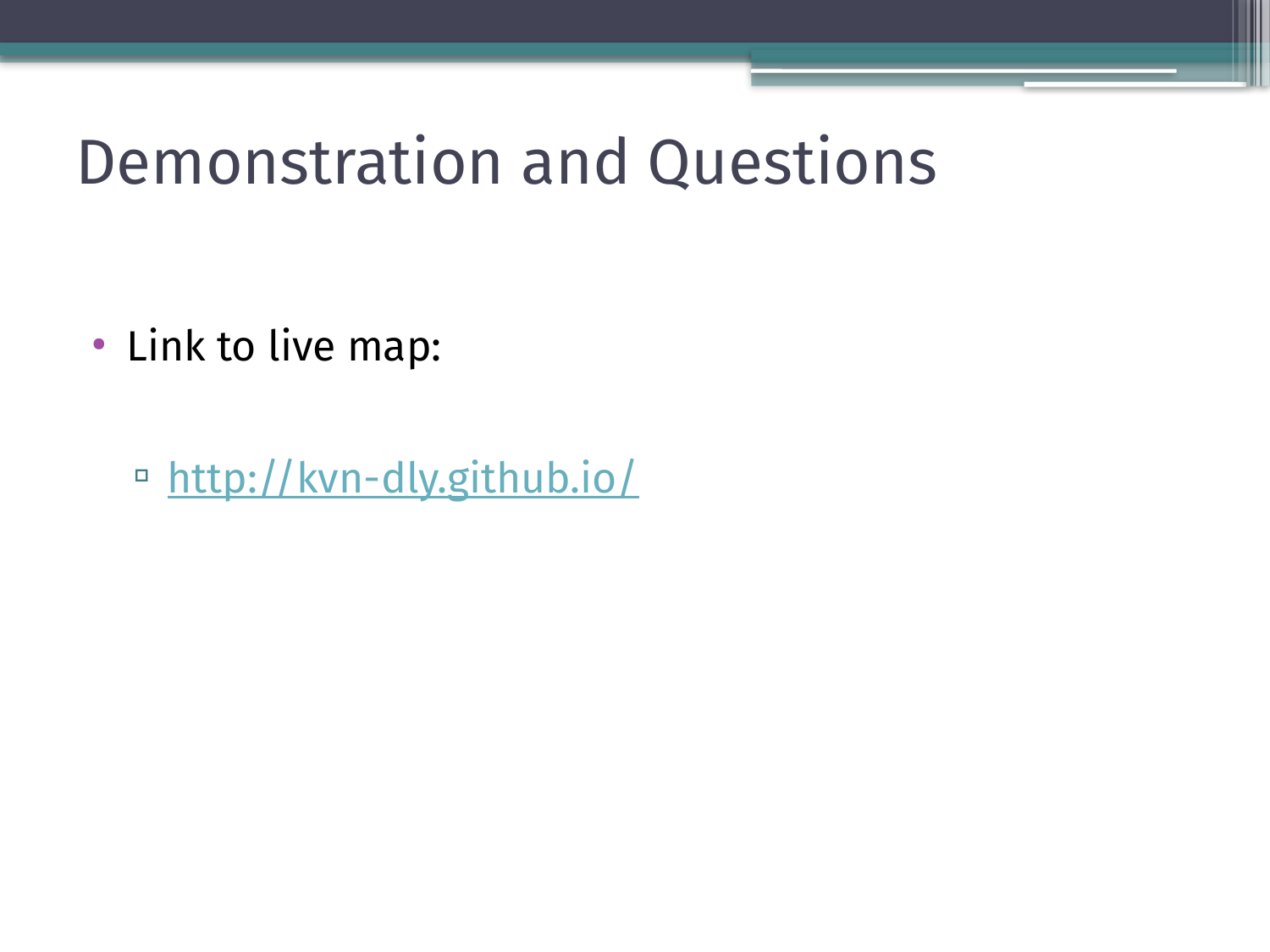

# Demonstration and Questions
Link to live map:

http://kvn-dly.github.io/